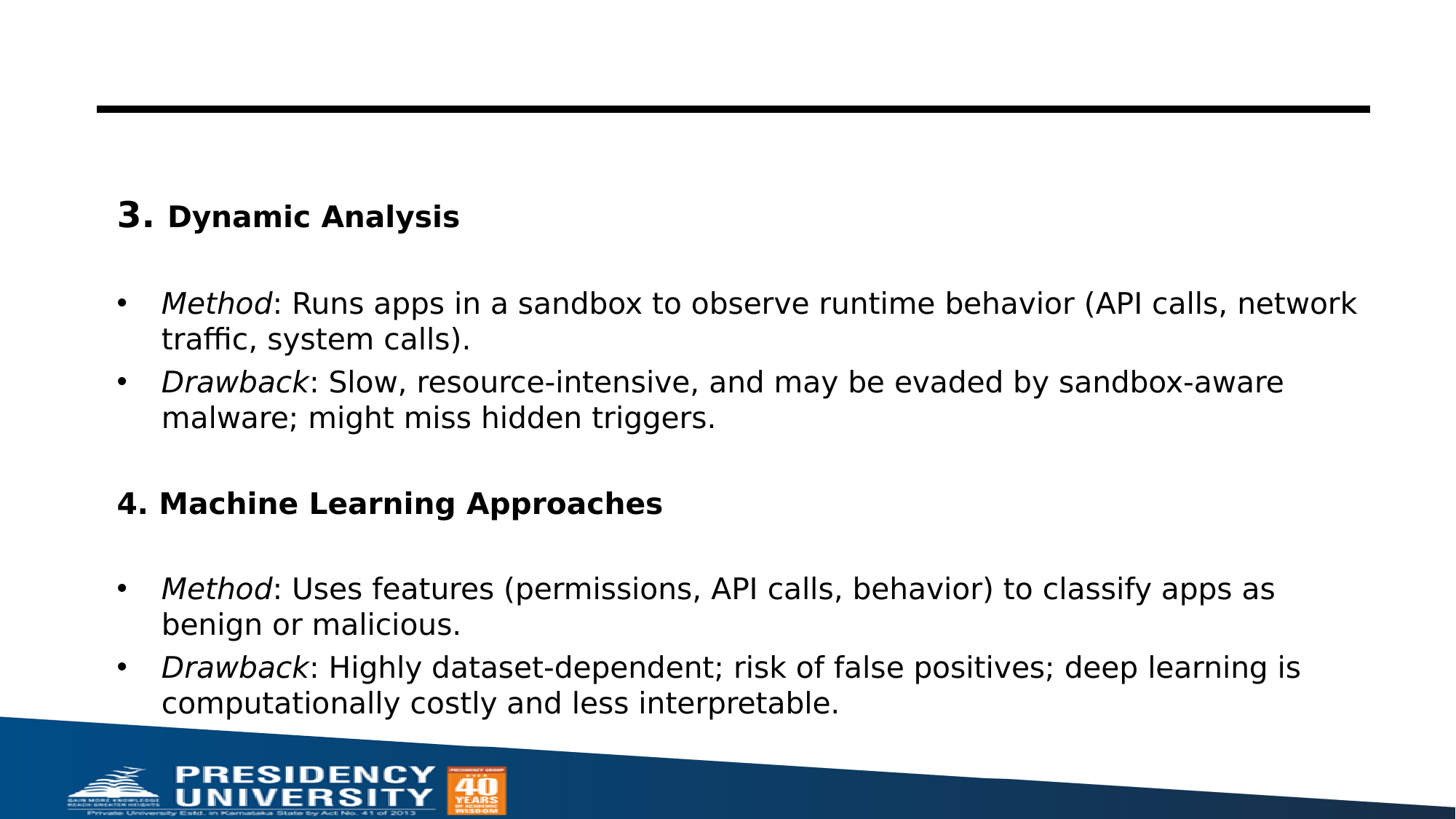

3. Dynamic Analysis

Method: Runs apps in a sandbox to observe runtime behavior (API calls, network traffic, system calls).
Drawback: Slow, resource-intensive, and may be evaded by sandbox-aware malware; might miss hidden triggers.

4. Machine Learning Approaches

Method: Uses features (permissions, API calls, behavior) to classify apps as benign or malicious.
Drawback: Highly dataset-dependent; risk of false positives; deep learning is computationally costly and less interpretable.